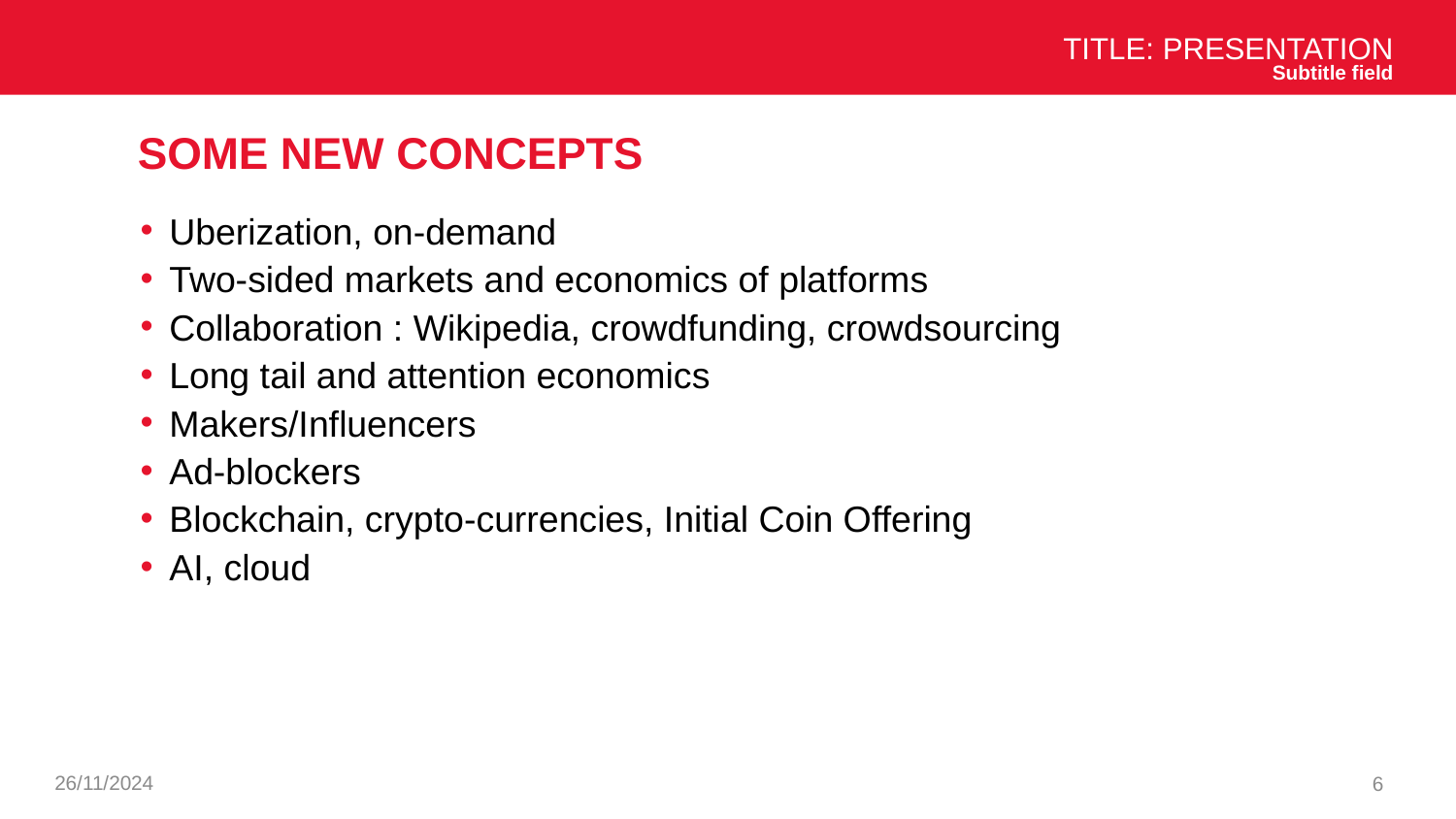

Title: Presentation
Subtitle field
# Some new concepts
Uberization, on-demand
Two-sided markets and economics of platforms
Collaboration : Wikipedia, crowdfunding, crowdsourcing
Long tail and attention economics
Makers/Influencers
Ad-blockers
Blockchain, crypto-currencies, Initial Coin Offering
AI, cloud
26/11/2024
6